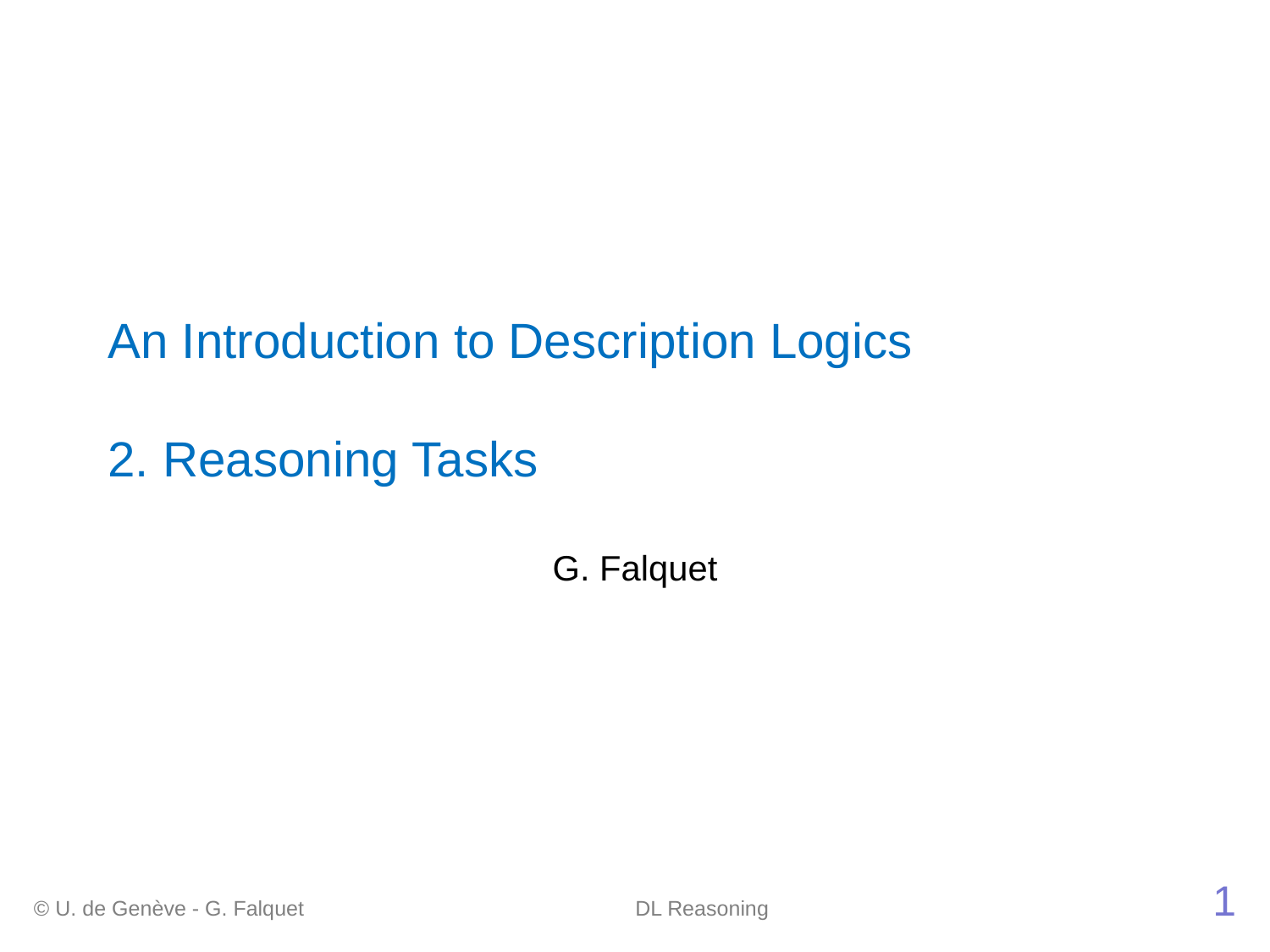

# An Introduction to Description Logics 2. Reasoning Tasks
G. Falquet
1
© U. de Genève - G. Falquet
DL Reasoning